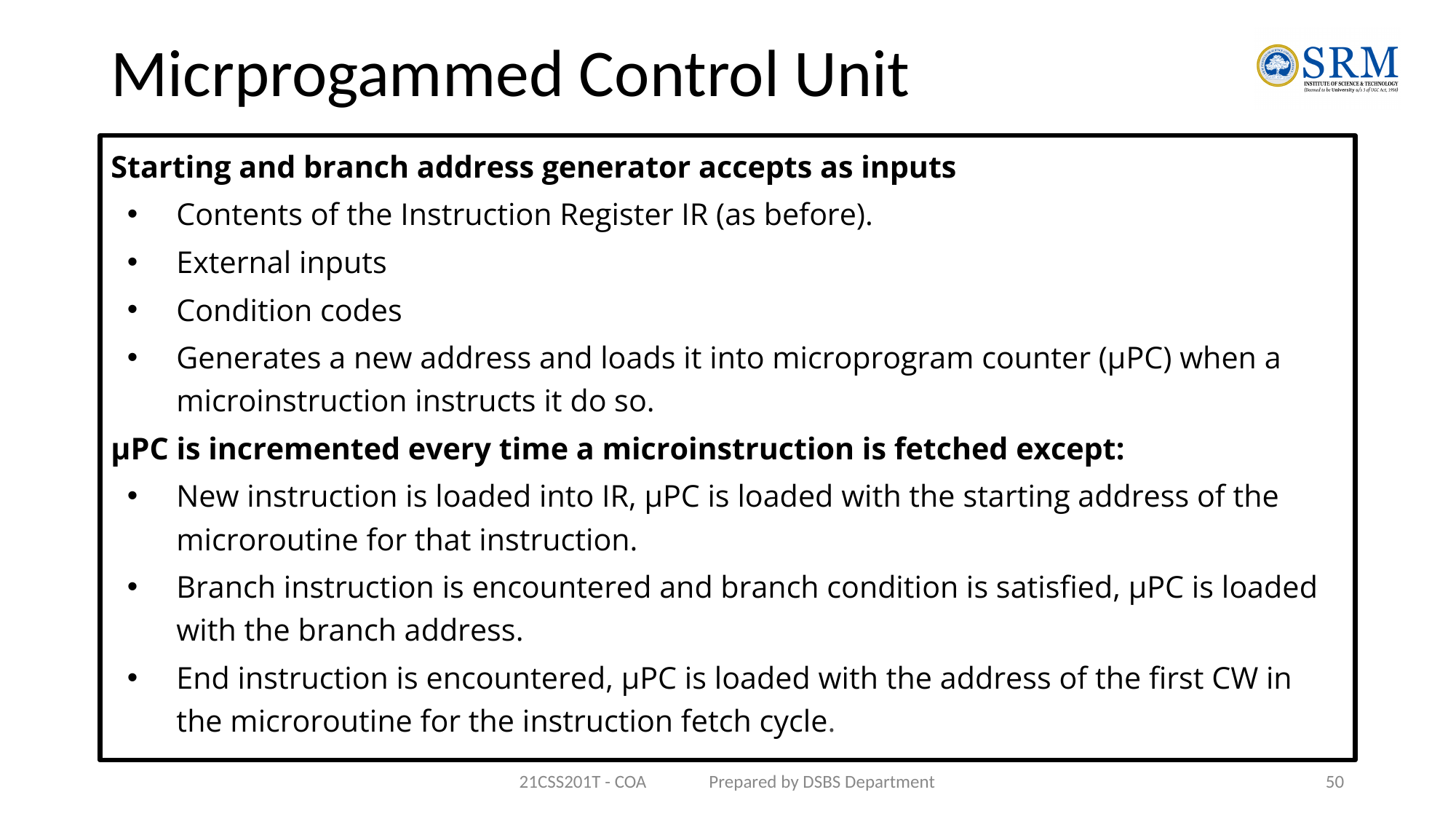

# Micrprogammed Control Unit
Starting and branch address generator accepts as inputs
Contents of the Instruction Register IR (as before).
External inputs
Condition codes
Generates a new address and loads it into microprogram counter (µPC) when a microinstruction instructs it do so.
µPC is incremented every time a microinstruction is fetched except:
New instruction is loaded into IR, µPC is loaded with the starting address of the microroutine for that instruction.
Branch instruction is encountered and branch condition is satisfied, µPC is loaded with the branch address.
End instruction is encountered, µPC is loaded with the address of the first CW in the microroutine for the instruction fetch cycle.

21CSS201T - COA               Prepared by DSBS Department
50